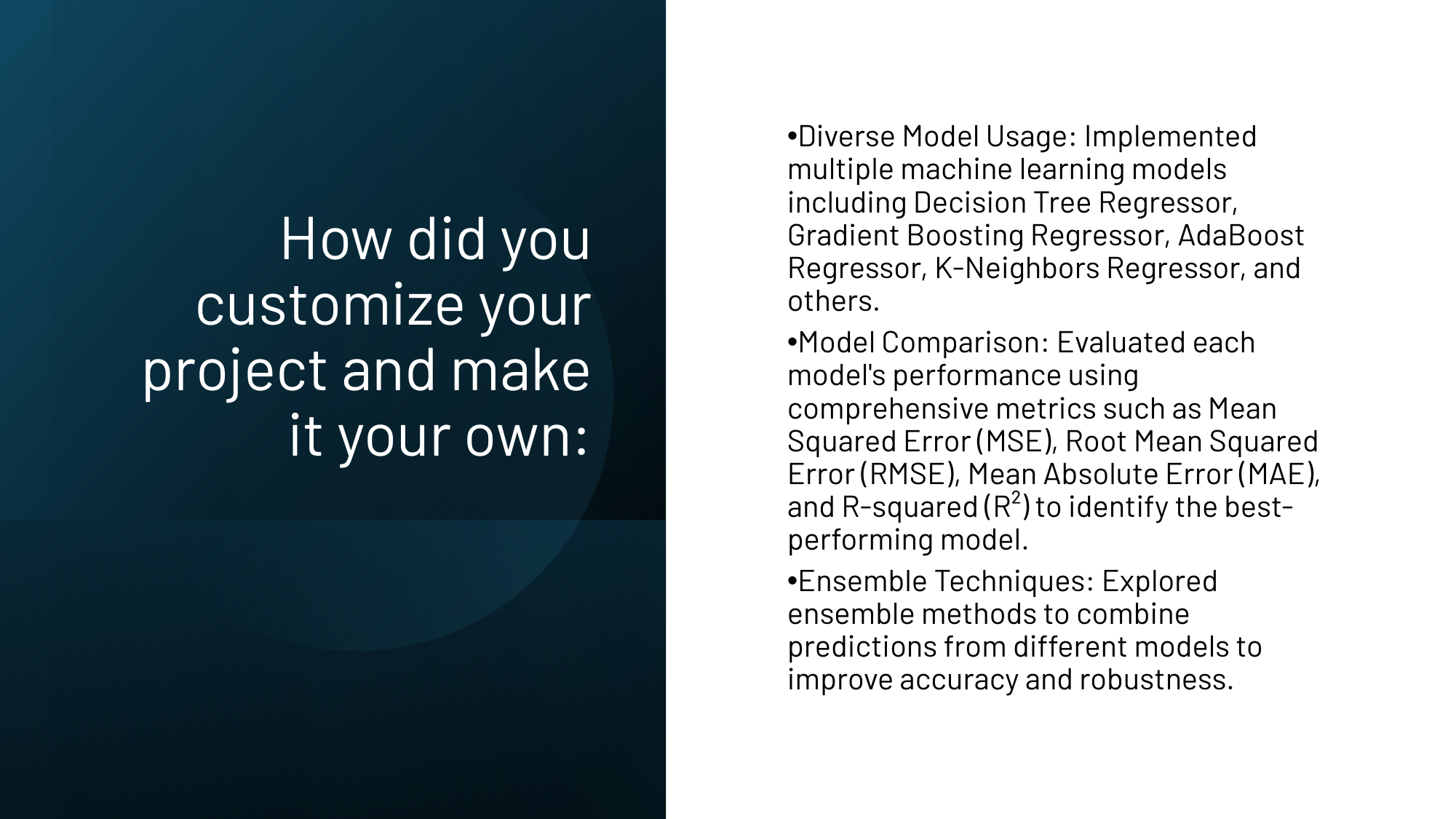

# How did you customize your project and make it your own:

Diverse Model Usage: Implemented multiple machine learning models including Decision Tree Regressor, Gradient Boosting Regressor, AdaBoost Regressor, K-Neighbors Regressor, and others.
Model Comparison: Evaluated each model's performance using comprehensive metrics such as Mean Squared Error (MSE), Root Mean Squared Error (RMSE), Mean Absolute Error (MAE), and R-squared (R²) to identify the best-performing model.
Ensemble Techniques: Explored ensemble methods to combine predictions from different models to improve accuracy and robustness.